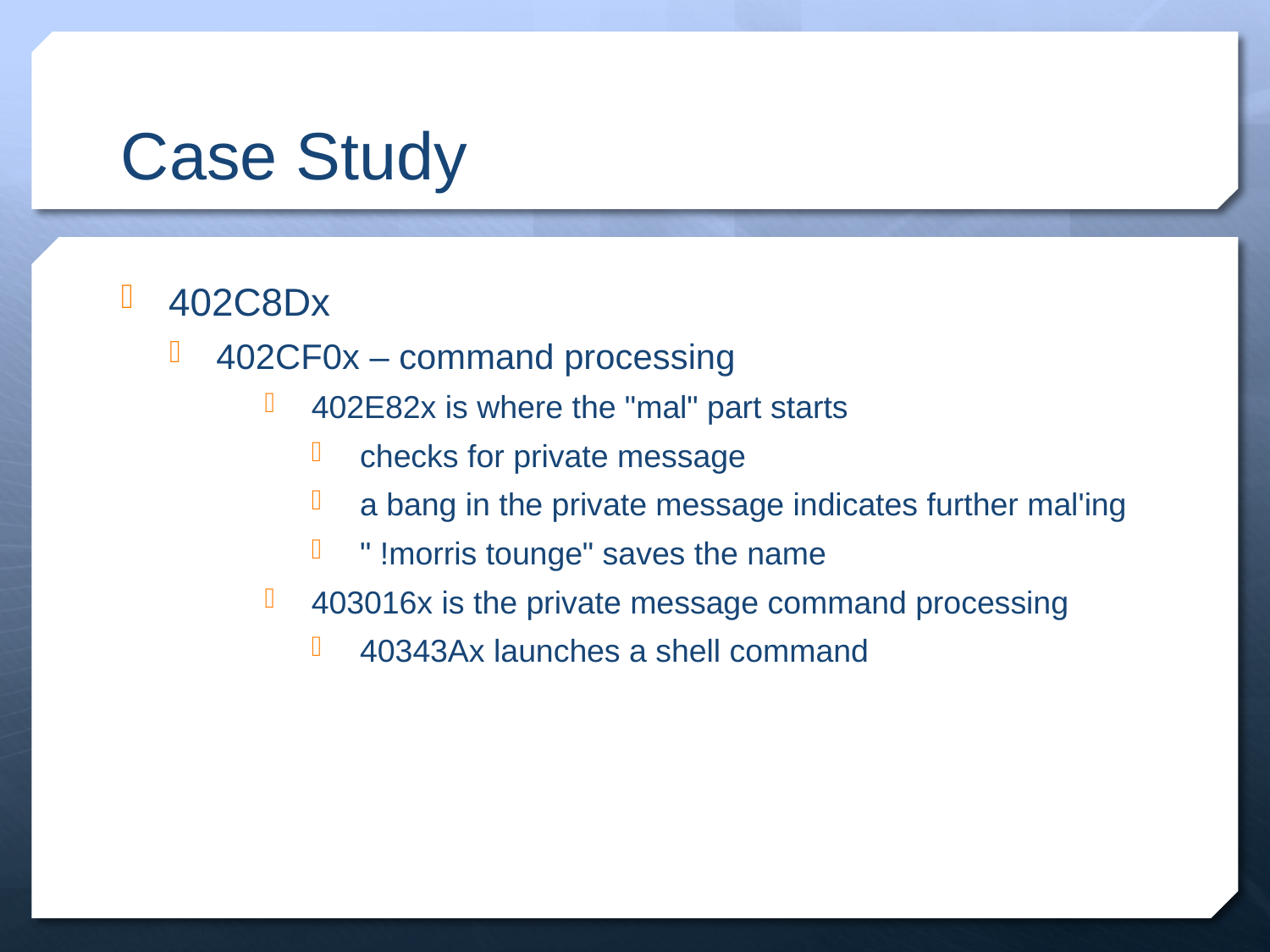

# Case Study
402C8Dx
402CF0x – command processing
402E82x is where the "mal" part starts
checks for private message
a bang in the private message indicates further mal'ing
" !morris tounge" saves the name
403016x is the private message command processing
40343Ax launches a shell command